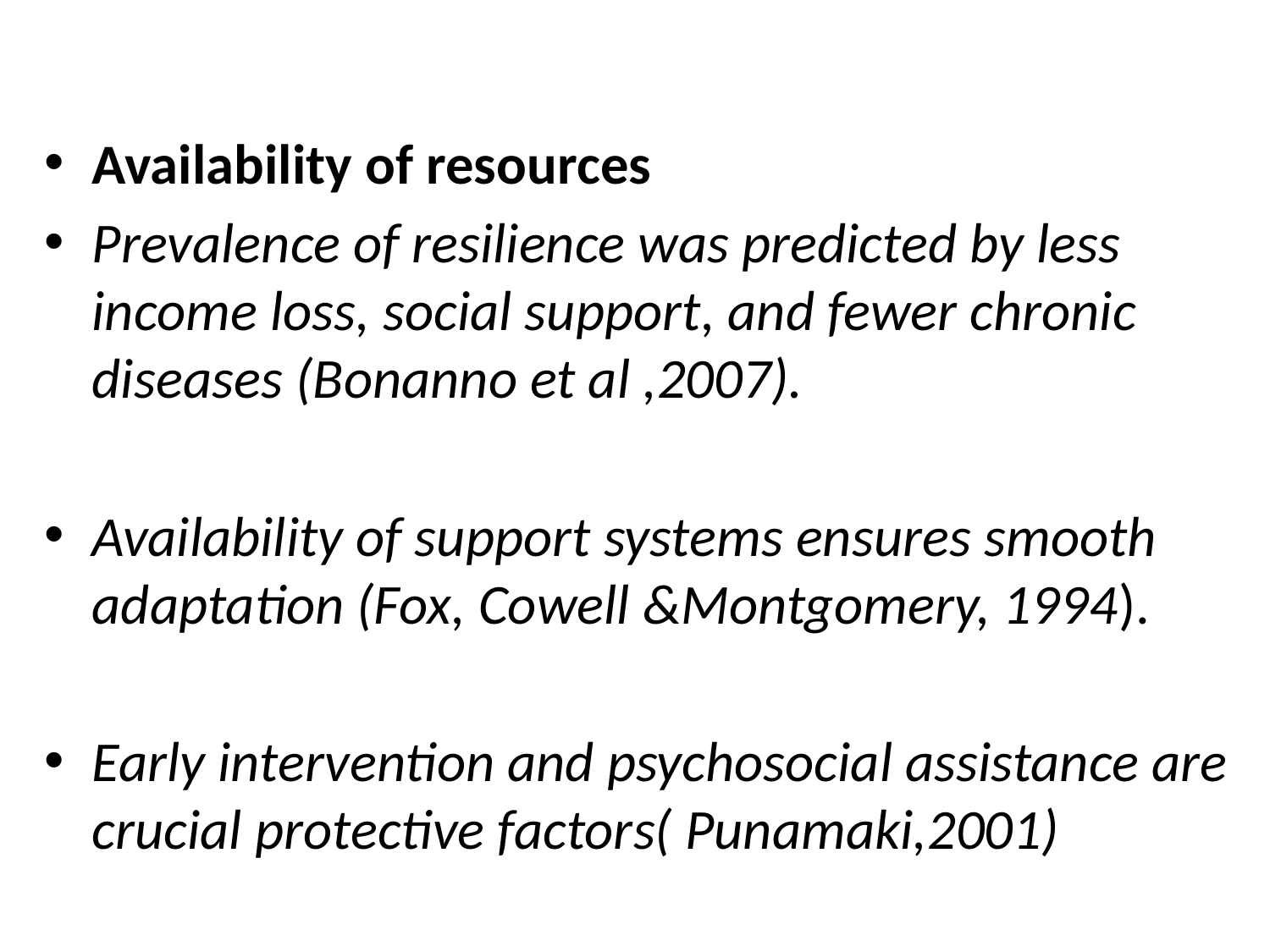

# Availability of resources
Prevalence of resilience was predicted by less income loss, social support, and fewer chronic diseases (Bonanno et al ,2007).

Availability of support systems ensures smooth adaptation (Fox, Cowell &Montgomery, 1994).

Early intervention and psychosocial assistance are crucial protective factors( Punamaki,2001)